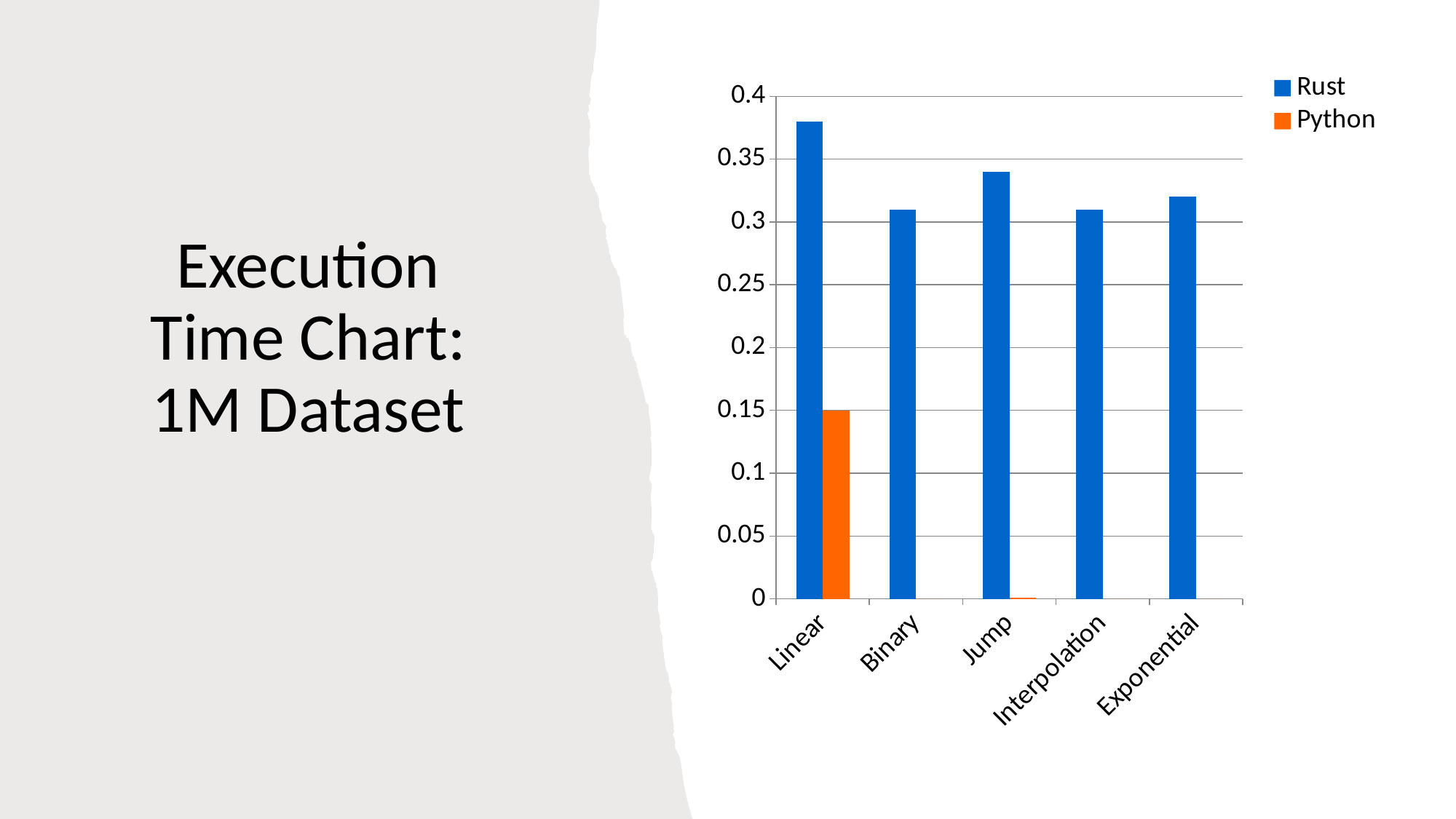

### Chart

| Category | Rust | Python |
|---|---|---|
| Linear | 0.38 | 0.15 |
| Binary | 0.31 | 0.0 |
| Jump | 0.34 | 0.0012 |
| Interpolation | 0.31 | 0.0 |
| Exponential | 0.32 | 0.0 |
# Execution Time Chart: 1M Dataset